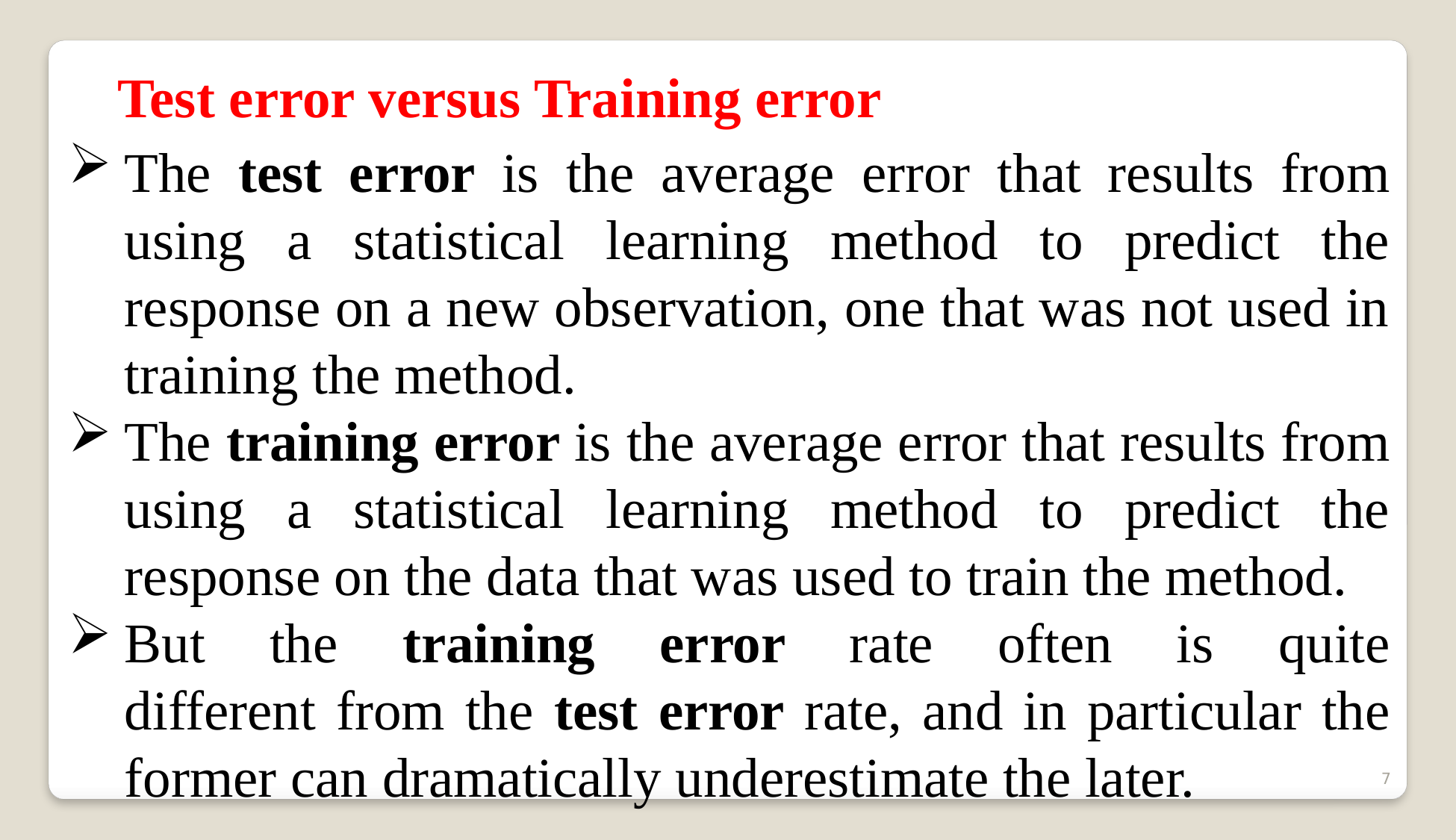

Test error versus Training error
The test error is the average error that results from using a statistical learning method to predict the response on a new observation, one that was not used in training the method.
The training error is the average error that results from using a statistical learning method to predict the response on the data that was used to train the method.
But the training error rate often is quite
different from the test error rate, and in particular the former can dramatically underestimate the later.
7